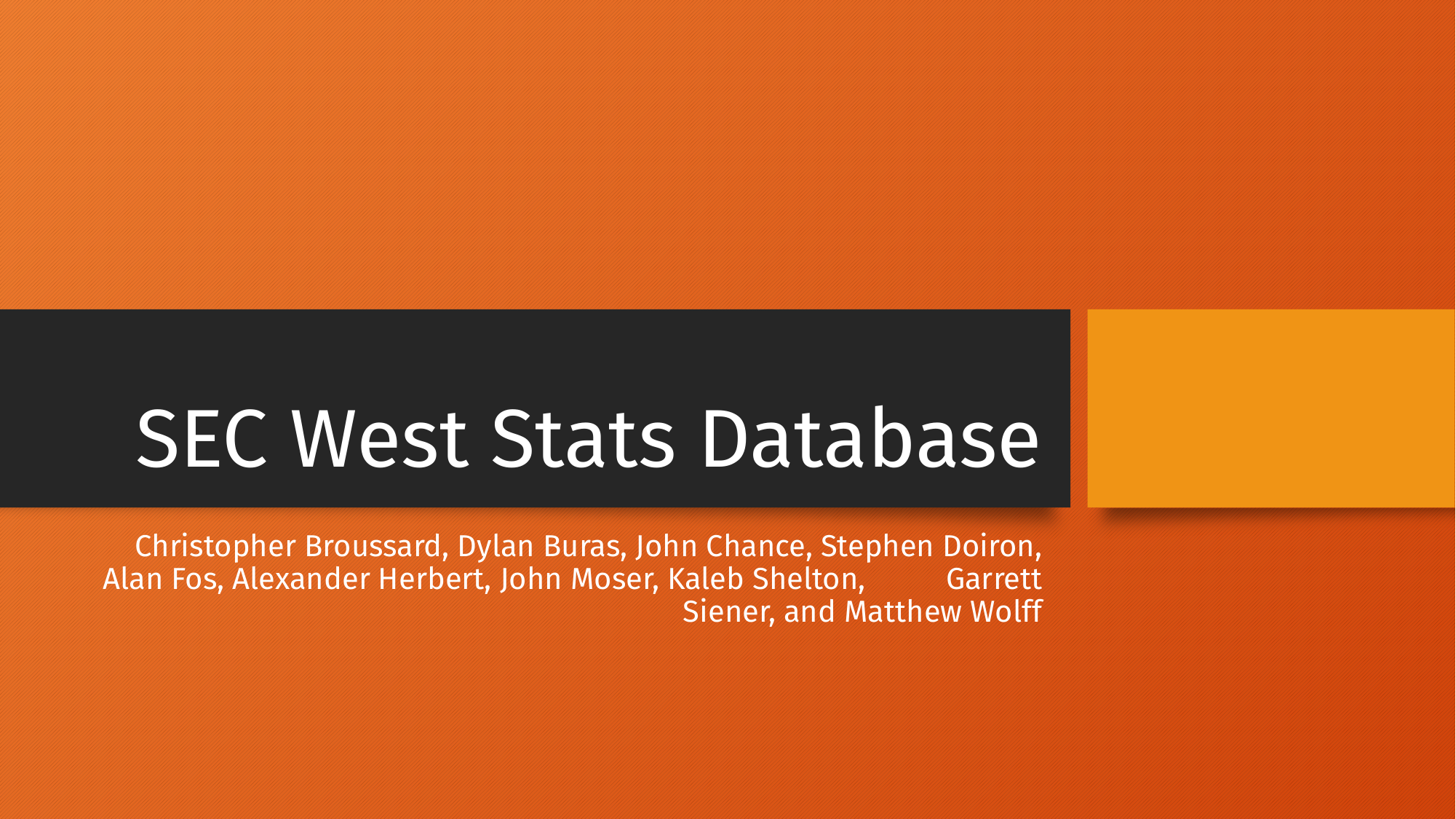

# SEC West Stats Database
Christopher Broussard, Dylan Buras, John Chance, Stephen Doiron, Alan Fos, Alexander Herbert, John Moser, Kaleb Shelton,          Garrett Siener, and Matthew Wolff